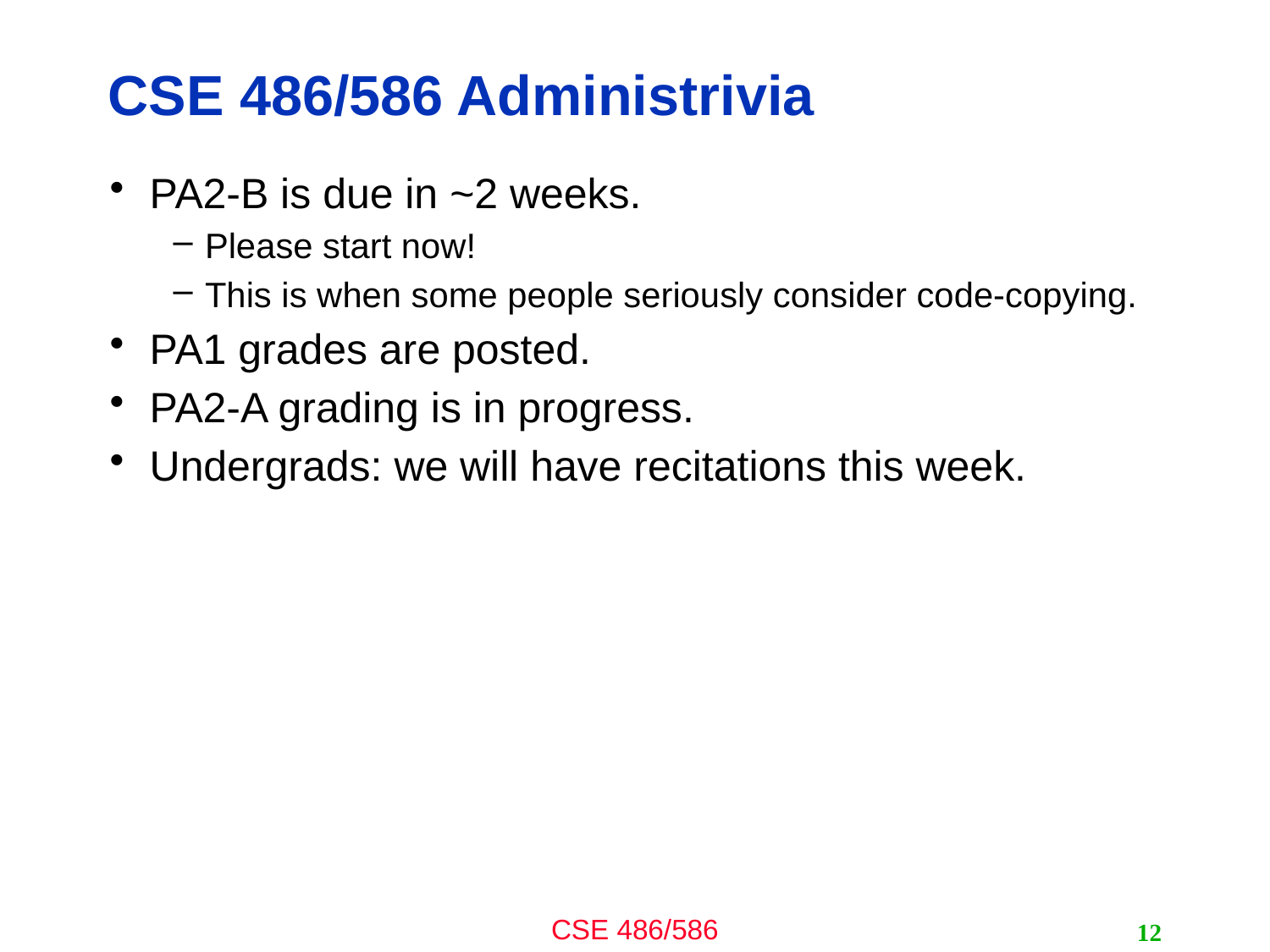

# CSE 486/586 Administrivia
PA2-B is due in ~2 weeks.
Please start now!
This is when some people seriously consider code-copying.
PA1 grades are posted.
PA2-A grading is in progress.
Undergrads: we will have recitations this week.
12